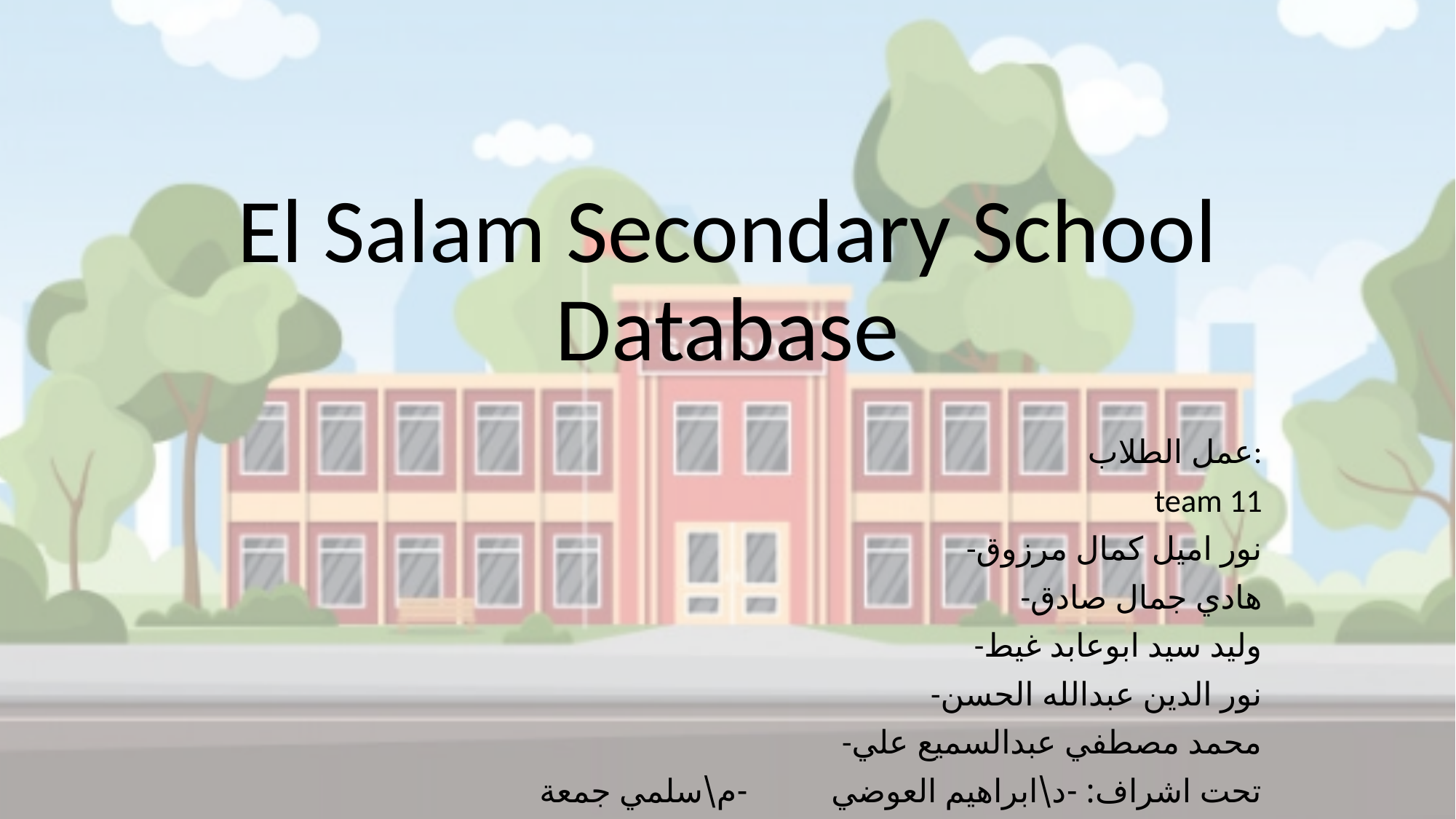

# El Salam Secondary School Database
عمل الطلاب:
 team 11
-نور اميل كمال مرزوق
-هادي جمال صادق
-وليد سيد ابوعابد غيط
-نور الدين عبدالله الحسن
-محمد مصطفي عبدالسميع علي
تحت اشراف: -د\ابراهيم العوضي          -م\سلمي جمعة